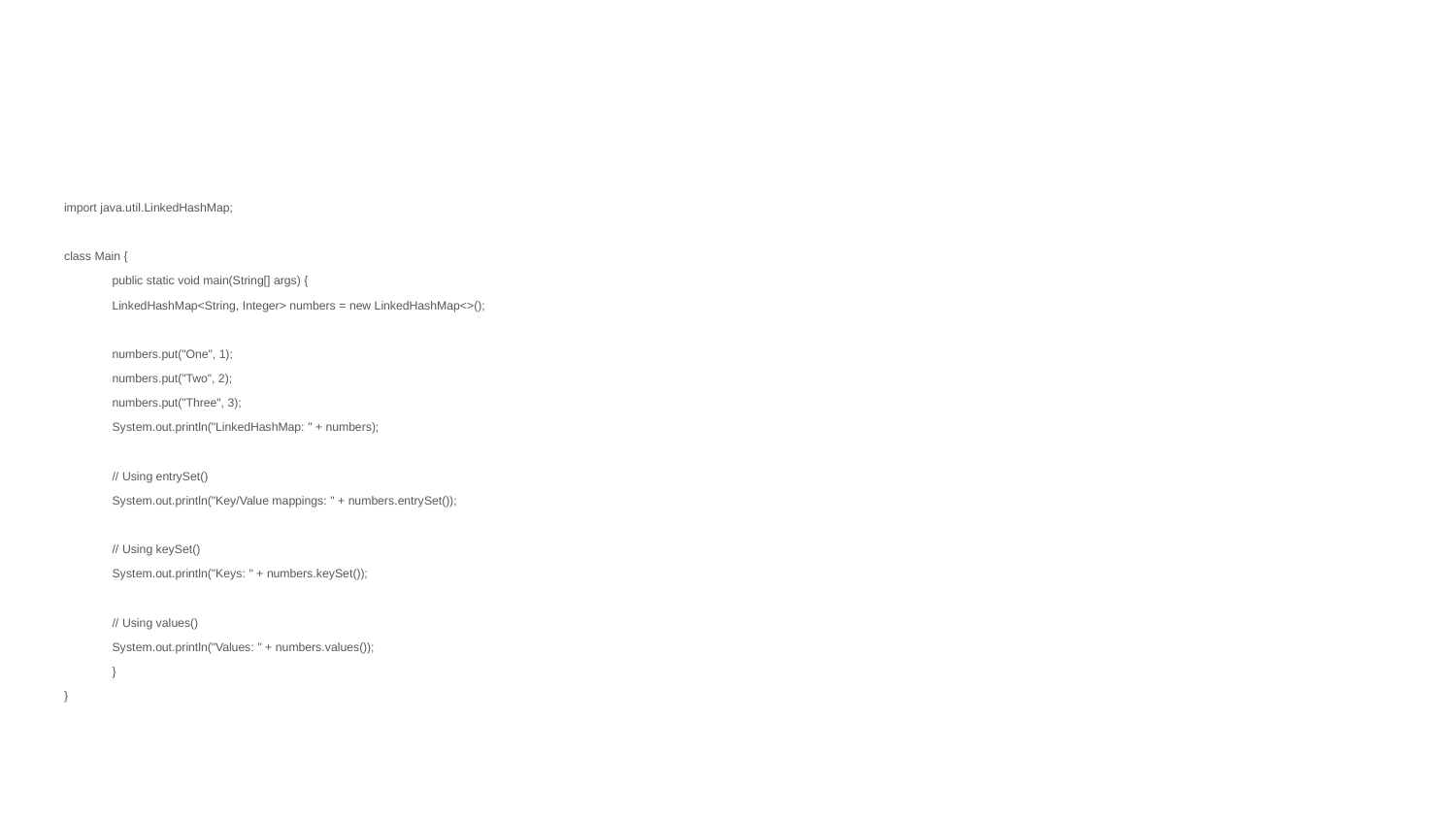

#
import java.util.LinkedHashMap;

class Main {
	public static void main(String[] args) {
    	LinkedHashMap<String, Integer> numbers = new LinkedHashMap<>();

    	numbers.put("One", 1);
    	numbers.put("Two", 2);
    	numbers.put("Three", 3);
    	System.out.println("LinkedHashMap: " + numbers);

    	// Using entrySet()
    	System.out.println("Key/Value mappings: " + numbers.entrySet());

    	// Using keySet()
    	System.out.println("Keys: " + numbers.keySet());

    	// Using values()
    	System.out.println("Values: " + numbers.values());
	}
}